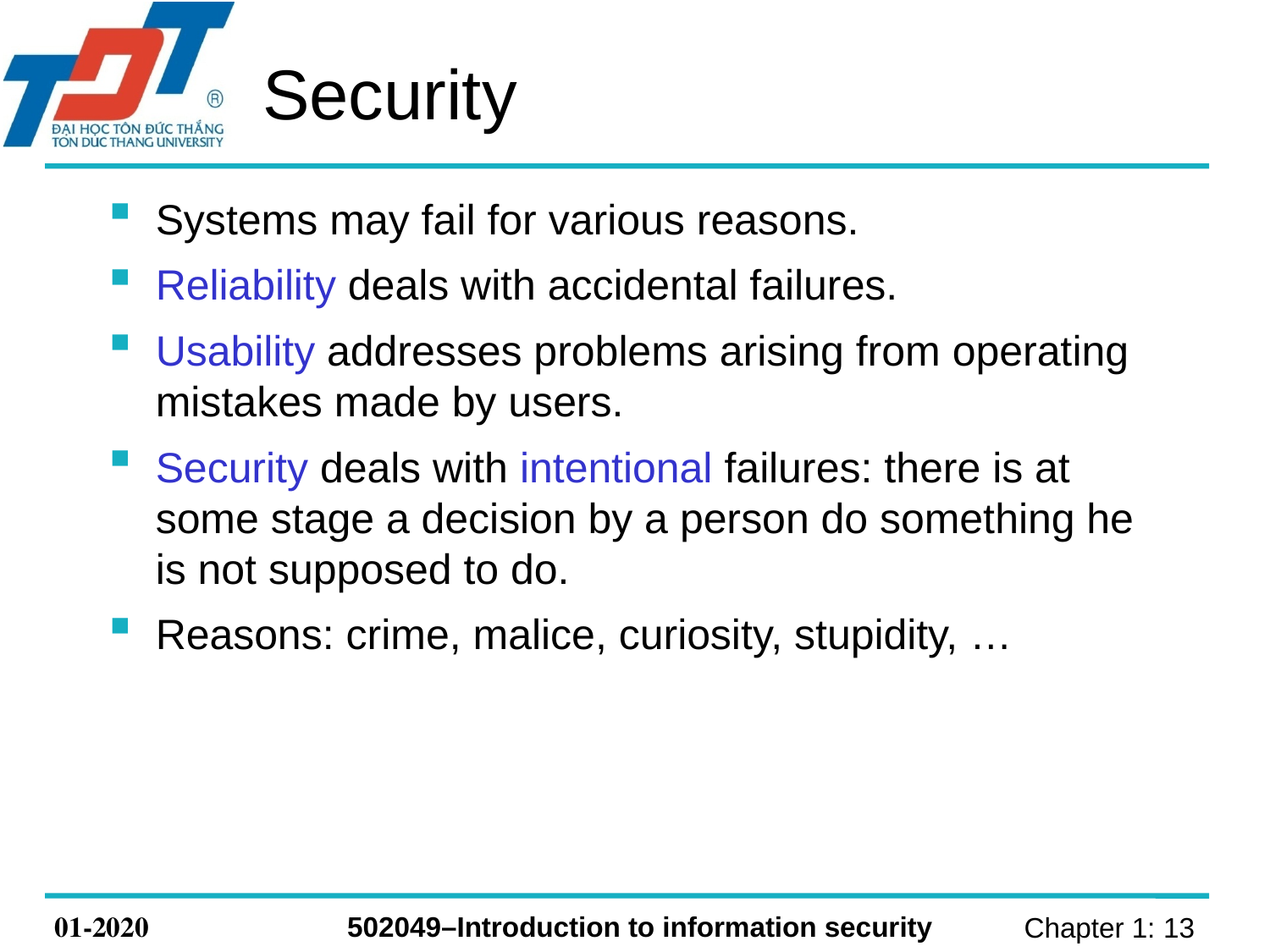

# Security
Systems may fail for various reasons.
Reliability deals with accidental failures.
Usability addresses problems arising from operating mistakes made by users.
Security deals with intentional failures: there is at some stage a decision by a person do something he is not supposed to do.
Reasons: crime, malice, curiosity, stupidity, …